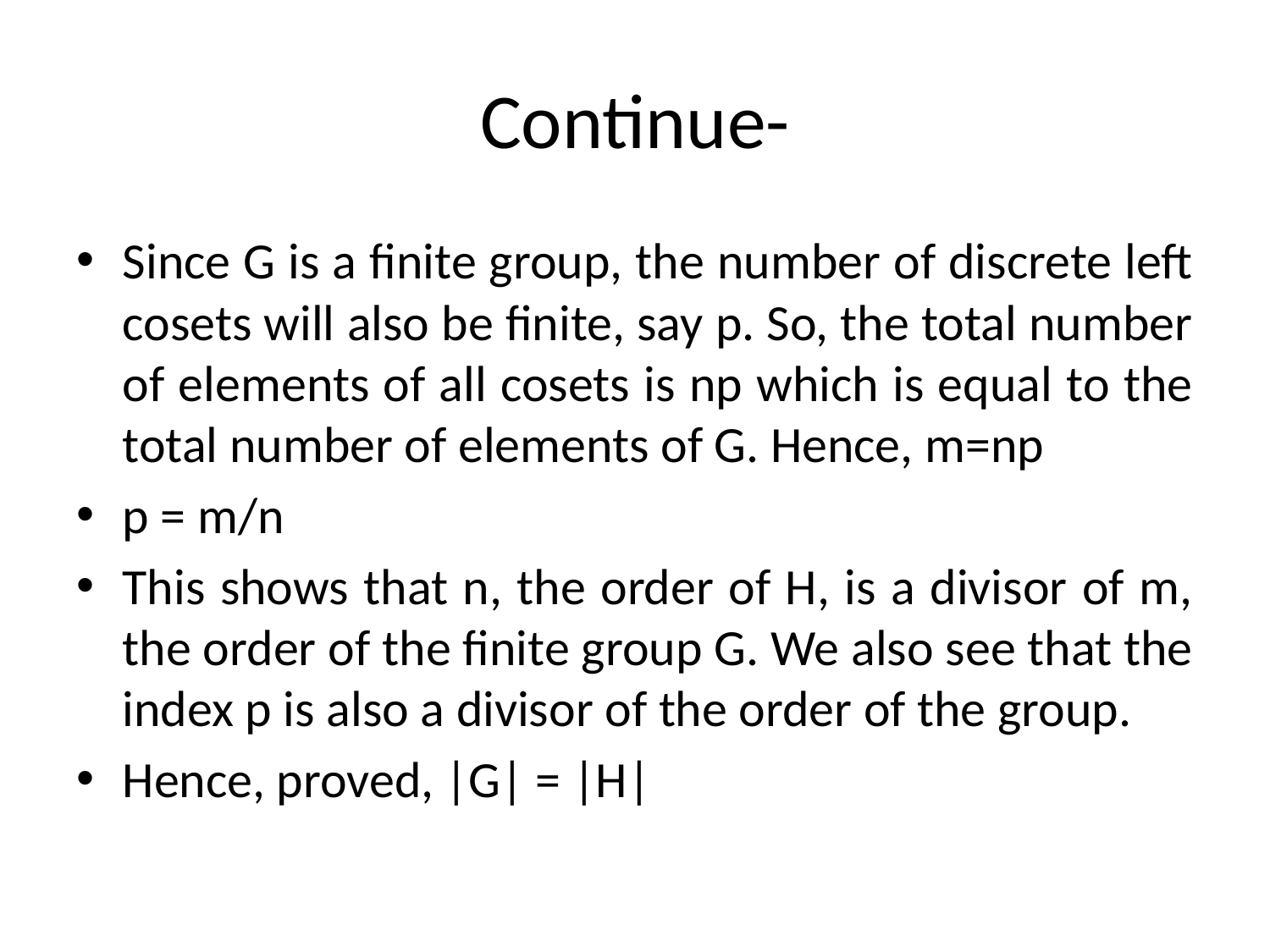

# Continue-
Since G is a finite group, the number of discrete left cosets will also be finite, say p. So, the total number of elements of all cosets is np which is equal to the total number of elements of G. Hence, m=np
p = m/n
This shows that n, the order of H, is a divisor of m, the order of the finite group G. We also see that the index p is also a divisor of the order of the group.
Hence, proved, |G| = |H|